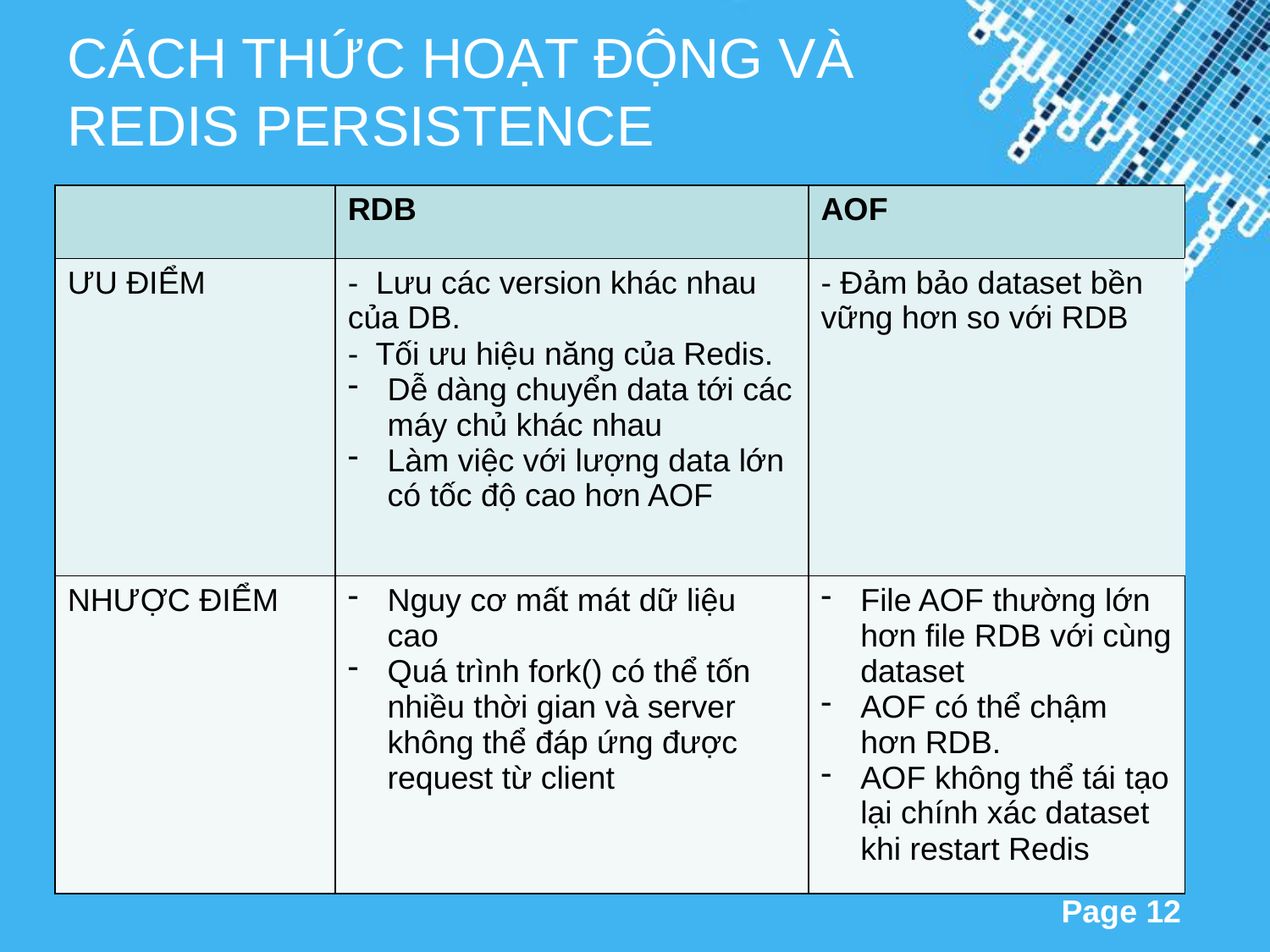

CÁCH THỨC HOẠT ĐỘNG VÀ REDIS PERSISTENCE

|  | RDB | AOF |
| --- | --- | --- |
| ƯU ĐIỂM | - Lưu các version khác nhau của DB. - Tối ưu hiệu năng của Redis. Dễ dàng chuyển data tới các máy chủ khác nhau Làm việc với lượng data lớn có tốc độ cao hơn AOF | - Đảm bảo dataset bền vững hơn so với RDB |
| NHƯỢC ĐIỂM | Nguy cơ mất mát dữ liệu cao Quá trình fork() có thể tốn nhiều thời gian và server không thể đáp ứng được request từ client | File AOF thường lớn hơn file RDB với cùng dataset AOF có thể chậm hơn RDB. AOF không thể tái tạo lại chính xác dataset khi restart Redis |